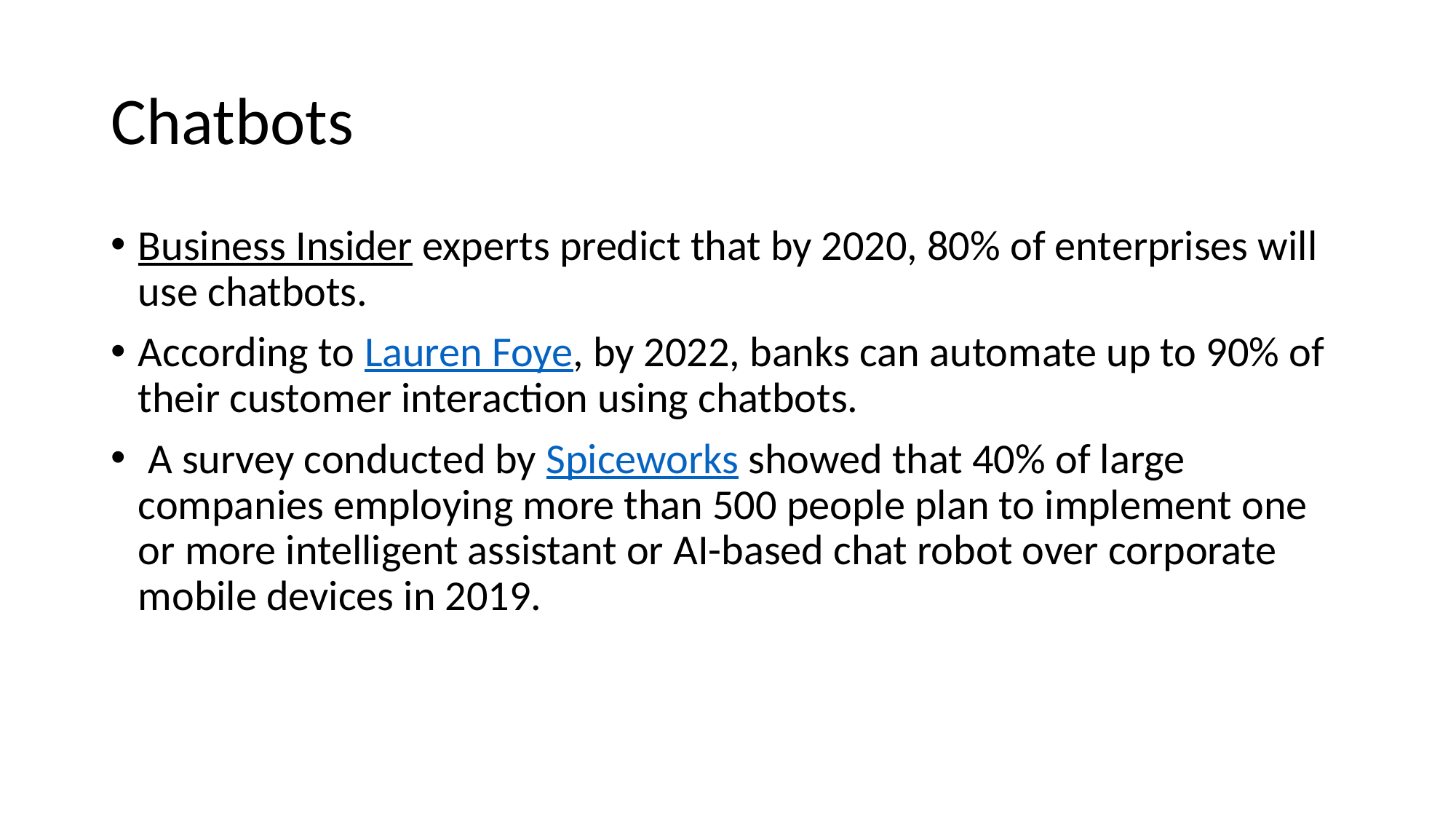

# Chatbots
Business Insider experts predict that by 2020, 80% of enterprises will use chatbots.
According to Lauren Foye, by 2022, banks can automate up to 90% of their customer interaction using chatbots.
 A survey conducted by Spiceworks showed that 40% of large companies employing more than 500 people plan to implement one or more intelligent assistant or AI-based chat robot over corporate mobile devices in 2019.